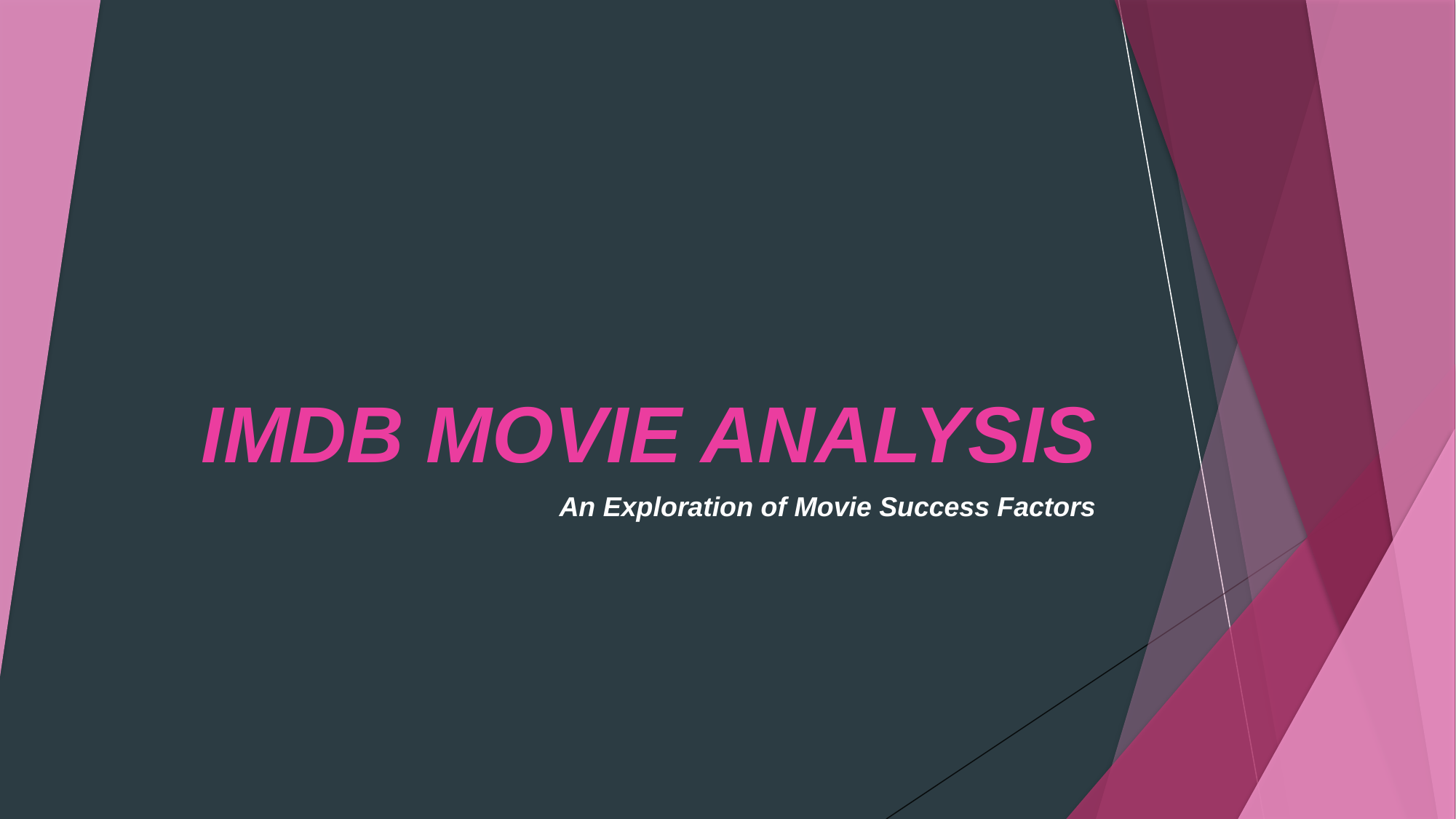

# IMDB MOVIE ANALYSIS
An Exploration of Movie Success Factors